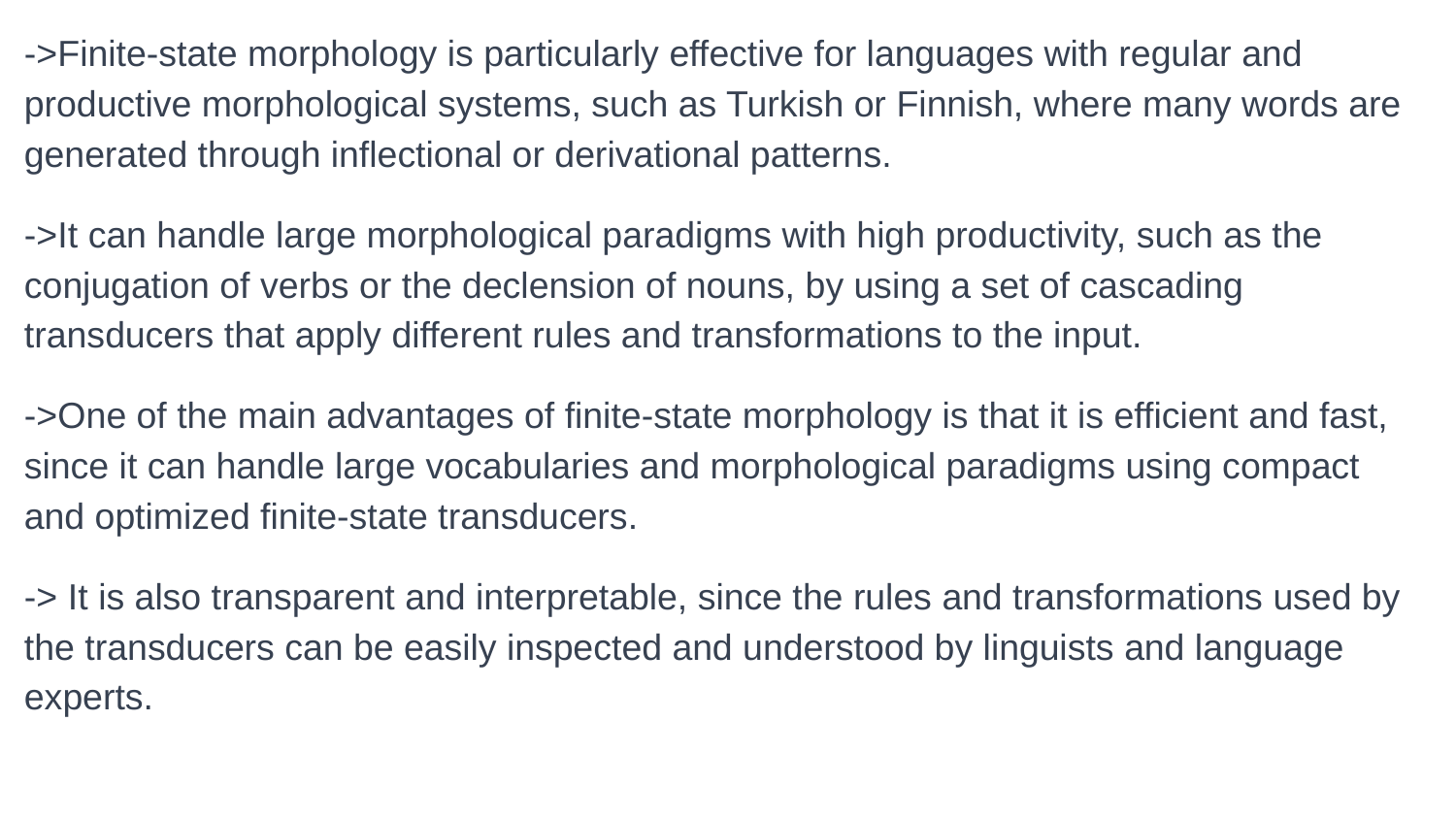

->Finite-state morphology is particularly effective for languages with regular and productive morphological systems, such as Turkish or Finnish, where many words are generated through inflectional or derivational patterns.
->It can handle large morphological paradigms with high productivity, such as the conjugation of verbs or the declension of nouns, by using a set of cascading transducers that apply different rules and transformations to the input.
->One of the main advantages of finite-state morphology is that it is efficient and fast, since it can handle large vocabularies and morphological paradigms using compact and optimized finite-state transducers.
-> It is also transparent and interpretable, since the rules and transformations used by the transducers can be easily inspected and understood by linguists and language experts.